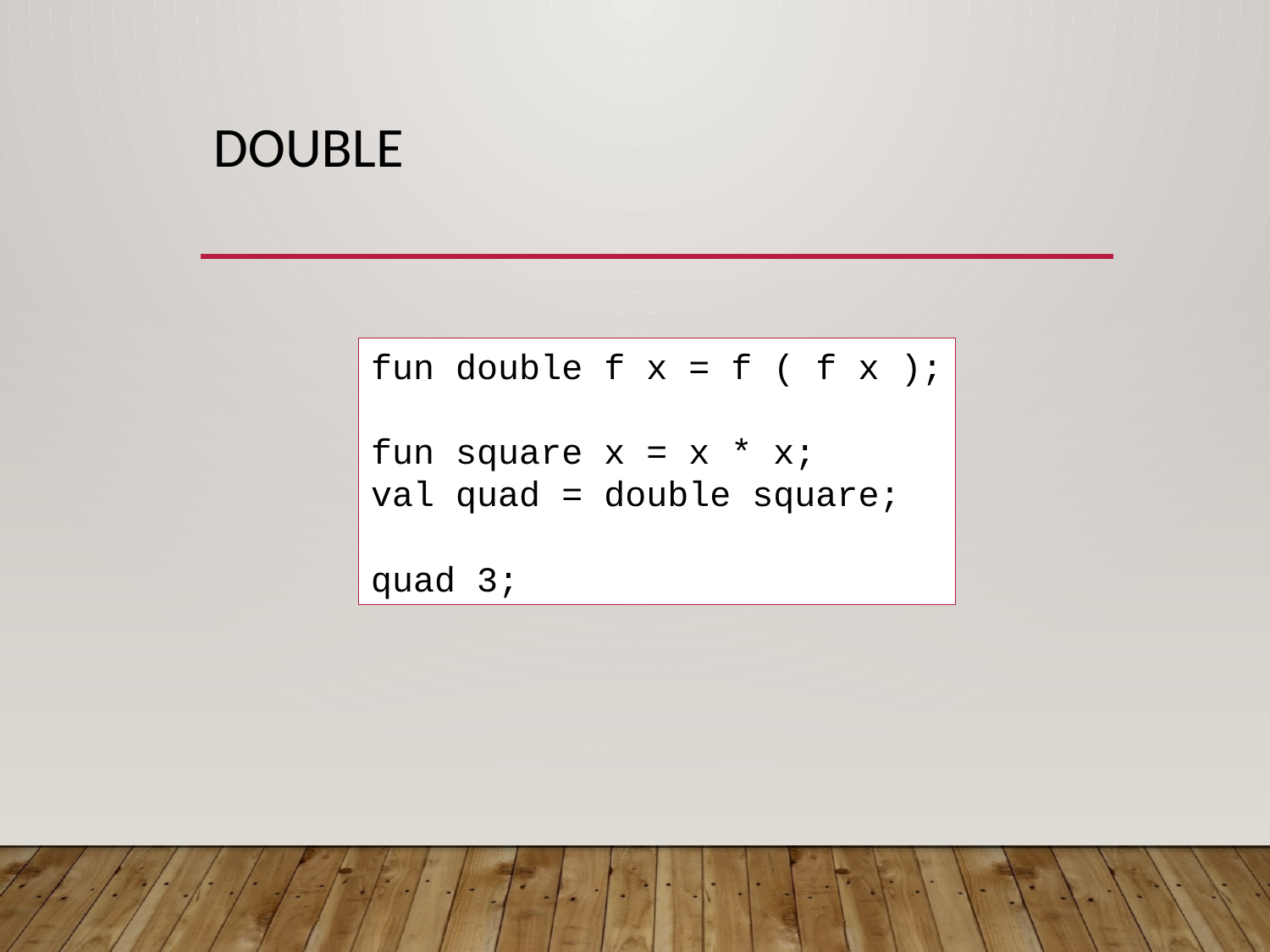

# Double
fun double f x = f ( f x );

fun square x = x * x;
val quad = double square;

quad 3;